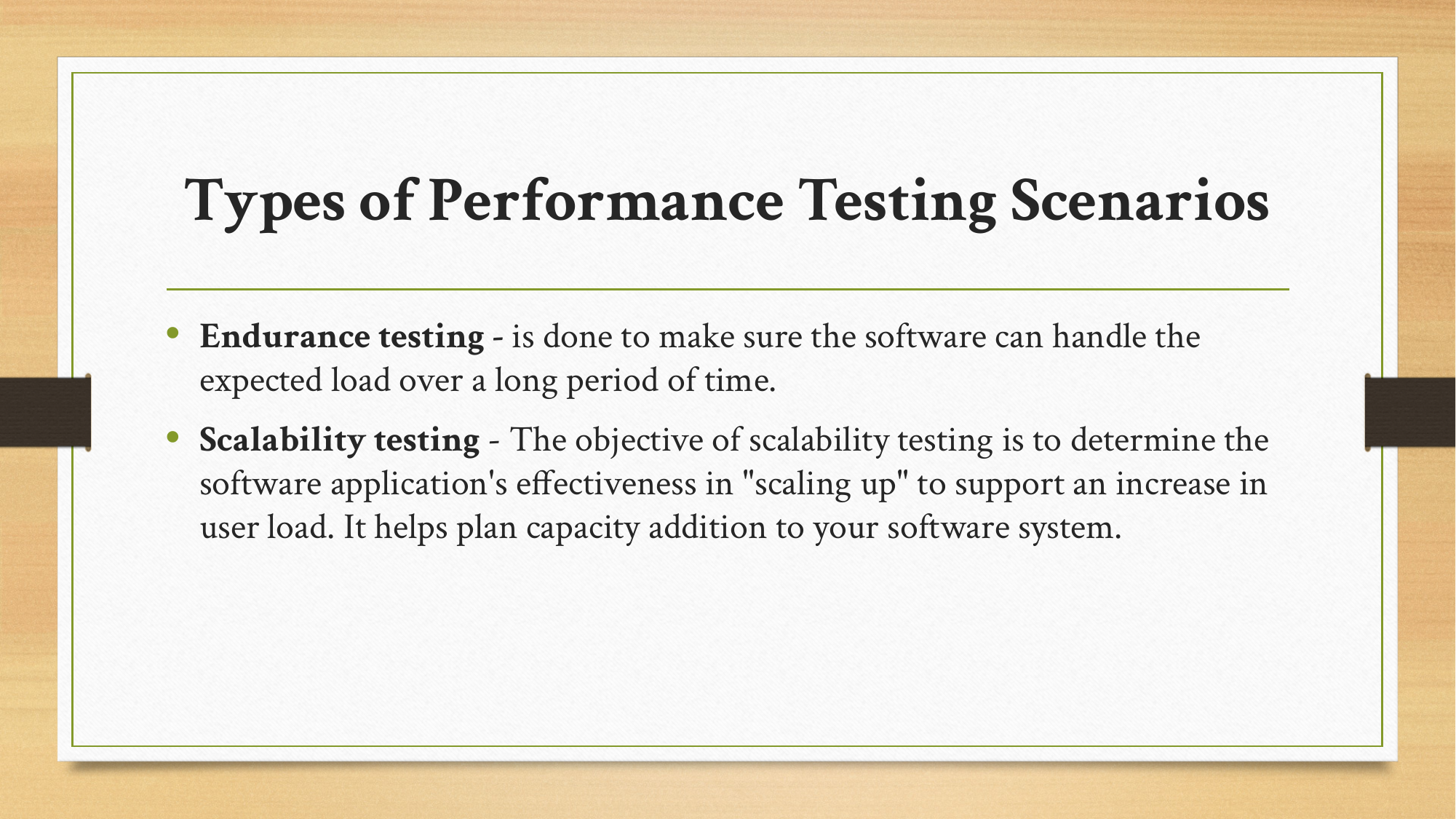

# Types of Performance Testing Scenarios
Endurance testing - is done to make sure the software can handle the expected load over a long period of time.
Scalability testing - The objective of scalability testing is to determine the software application's effectiveness in "scaling up" to support an increase in user load. It helps plan capacity addition to your software system.